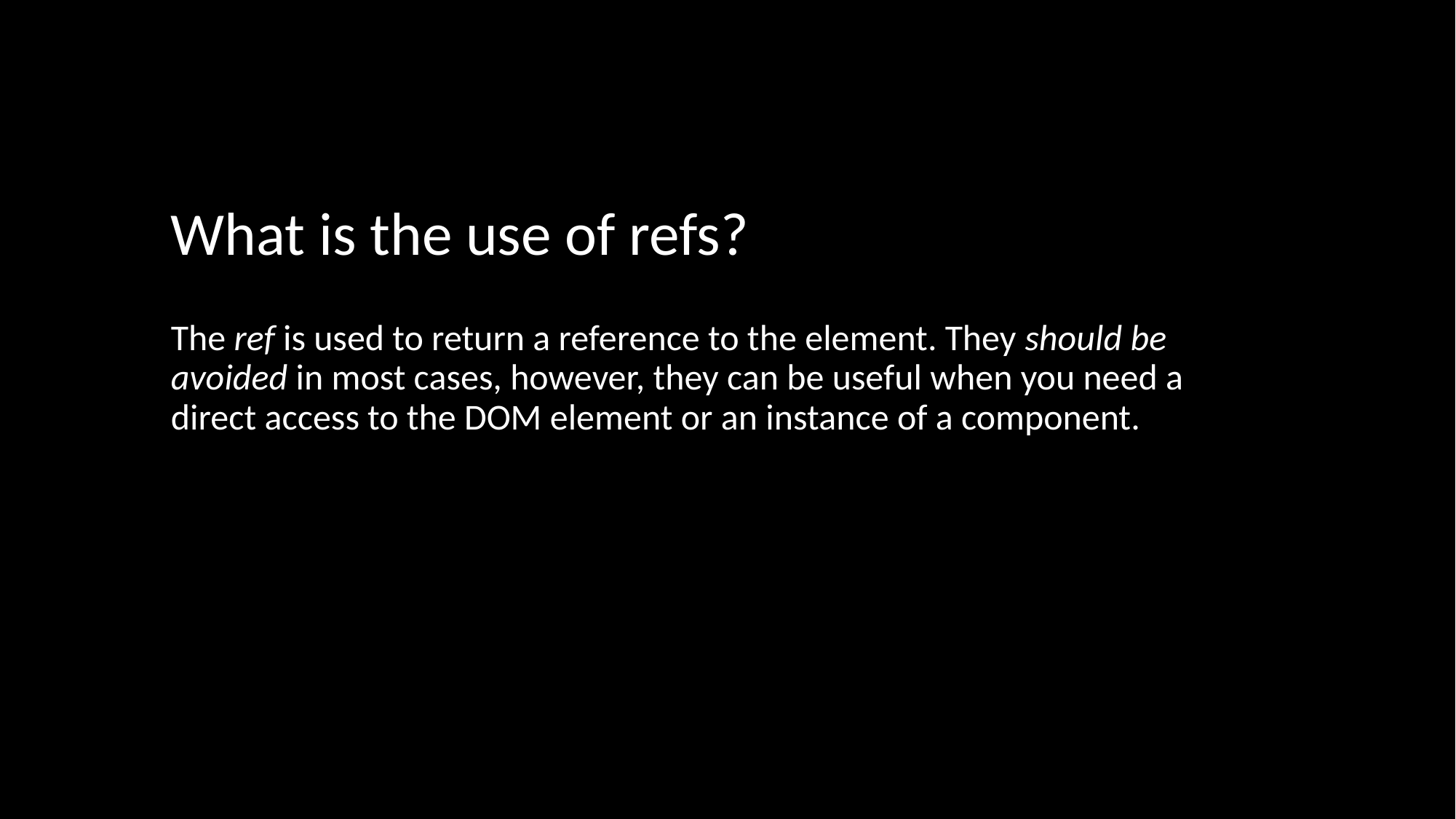

# What is the use of refs?
The ref is used to return a reference to the element. They should be avoided in most cases, however, they can be useful when you need a direct access to the DOM element or an instance of a component.